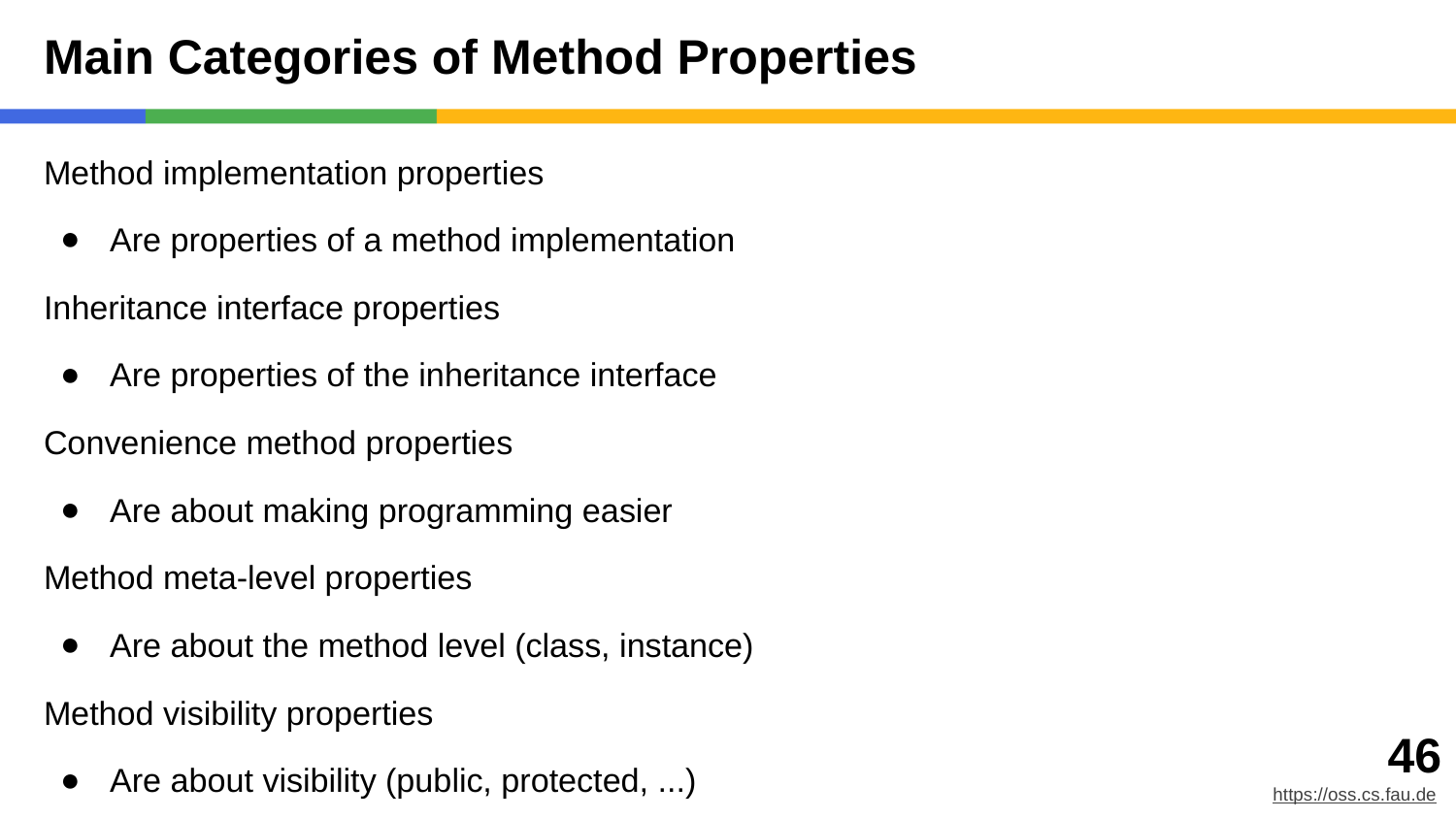

# Main Categories of Method Properties
Method implementation properties
Are properties of a method implementation
Inheritance interface properties
Are properties of the inheritance interface
Convenience method properties
Are about making programming easier
Method meta-level properties
Are about the method level (class, instance)
Method visibility properties
Are about visibility (public, protected, ...)
46
https://oss.cs.fau.de